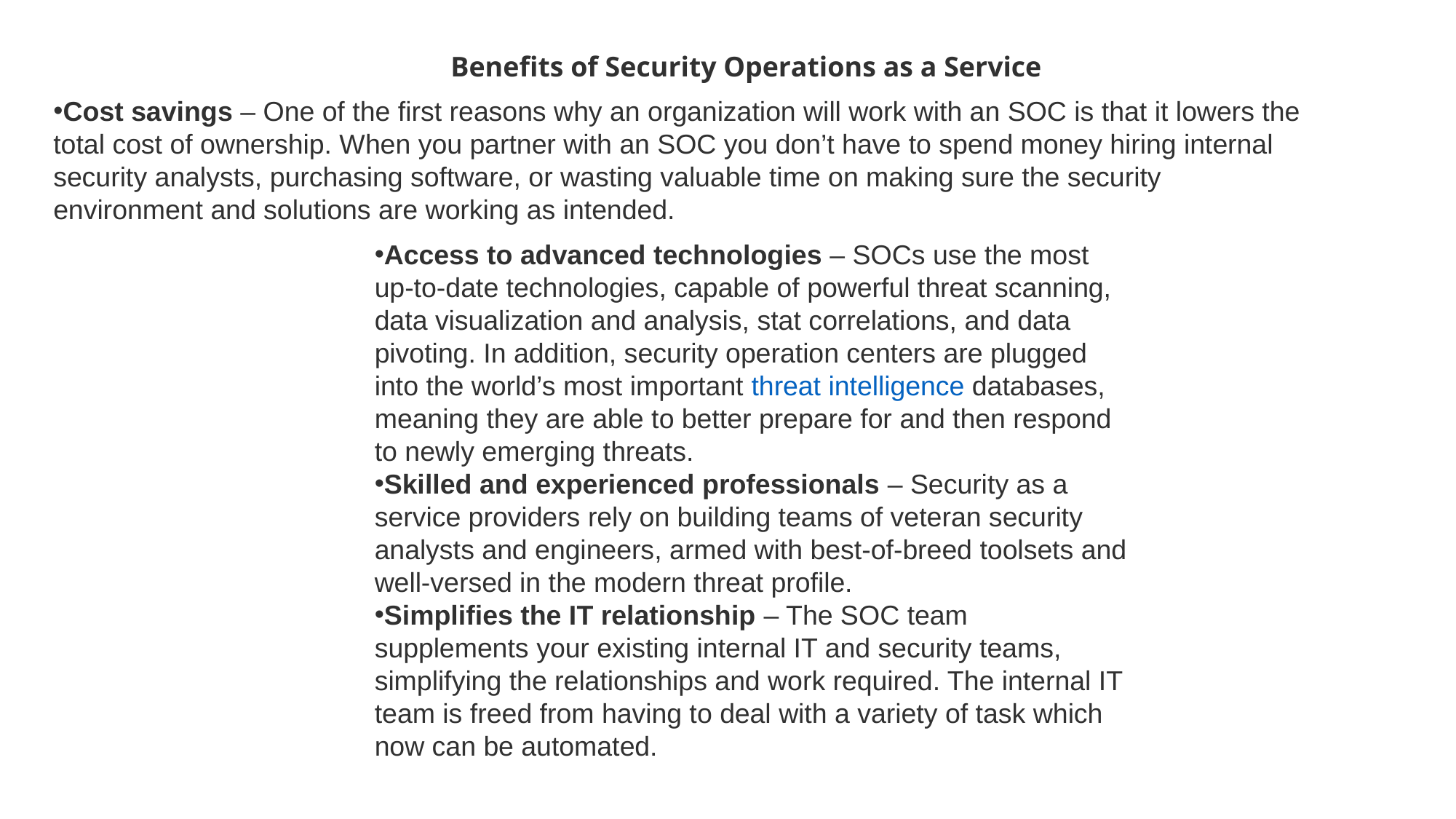

Benefits of Security Operations as a Service
Cost savings – One of the first reasons why an organization will work with an SOC is that it lowers the total cost of ownership. When you partner with an SOC you don’t have to spend money hiring internal security analysts, purchasing software, or wasting valuable time on making sure the security environment and solutions are working as intended.
Access to advanced technologies – SOCs use the most up-to-date technologies, capable of powerful threat scanning, data visualization and analysis, stat correlations, and data pivoting. In addition, security operation centers are plugged into the world’s most important threat intelligence databases, meaning they are able to better prepare for and then respond to newly emerging threats.
Skilled and experienced professionals – Security as a service providers rely on building teams of veteran security analysts and engineers, armed with best-of-breed toolsets and well-versed in the modern threat profile.
Simplifies the IT relationship – The SOC team supplements your existing internal IT and security teams, simplifying the relationships and work required. The internal IT team is freed from having to deal with a variety of task which now can be automated.